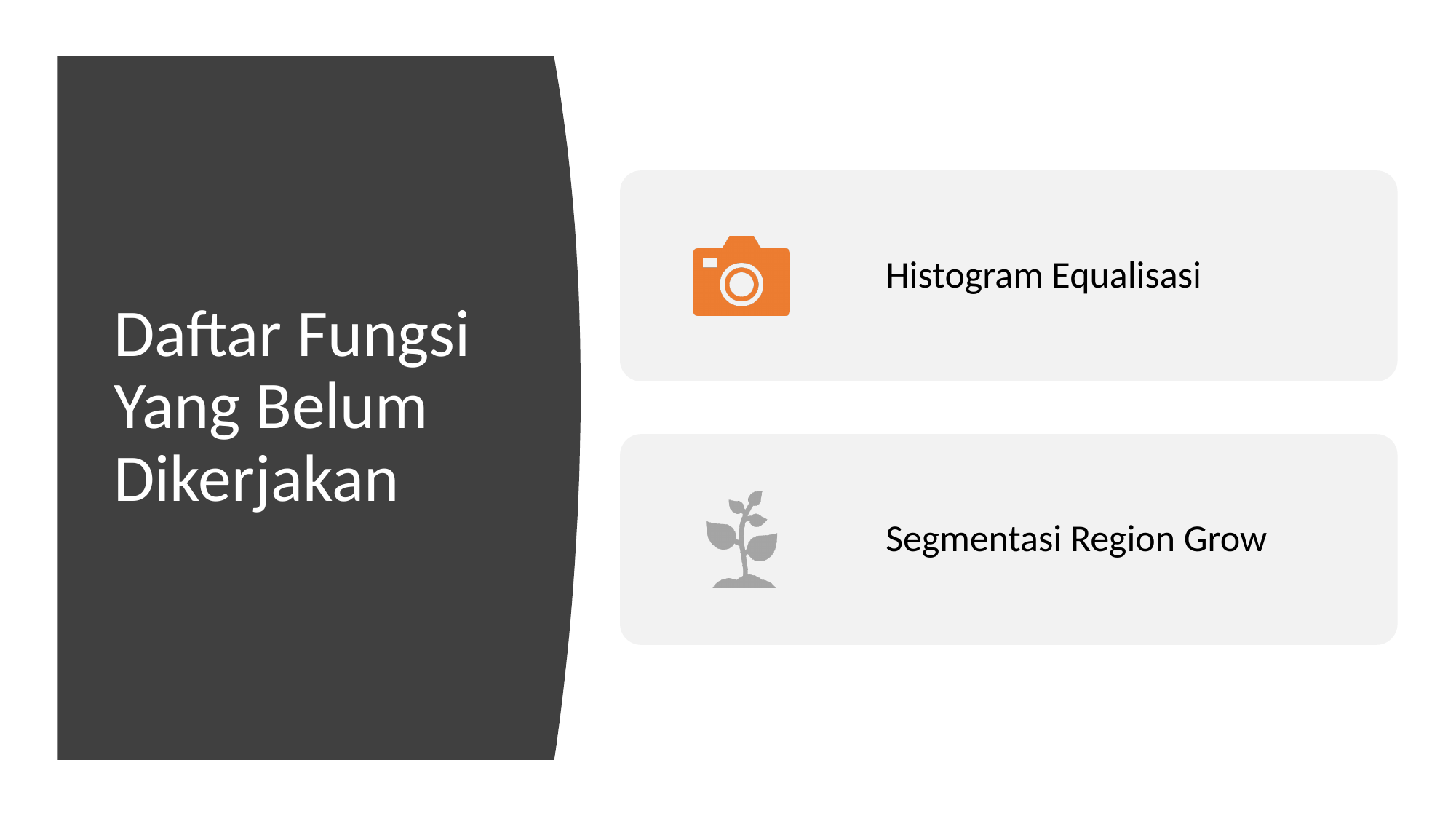

Histogram Equalisasi
Segmentasi Region Grow

# Daftar Fungsi Yang Belum Dikerjakan